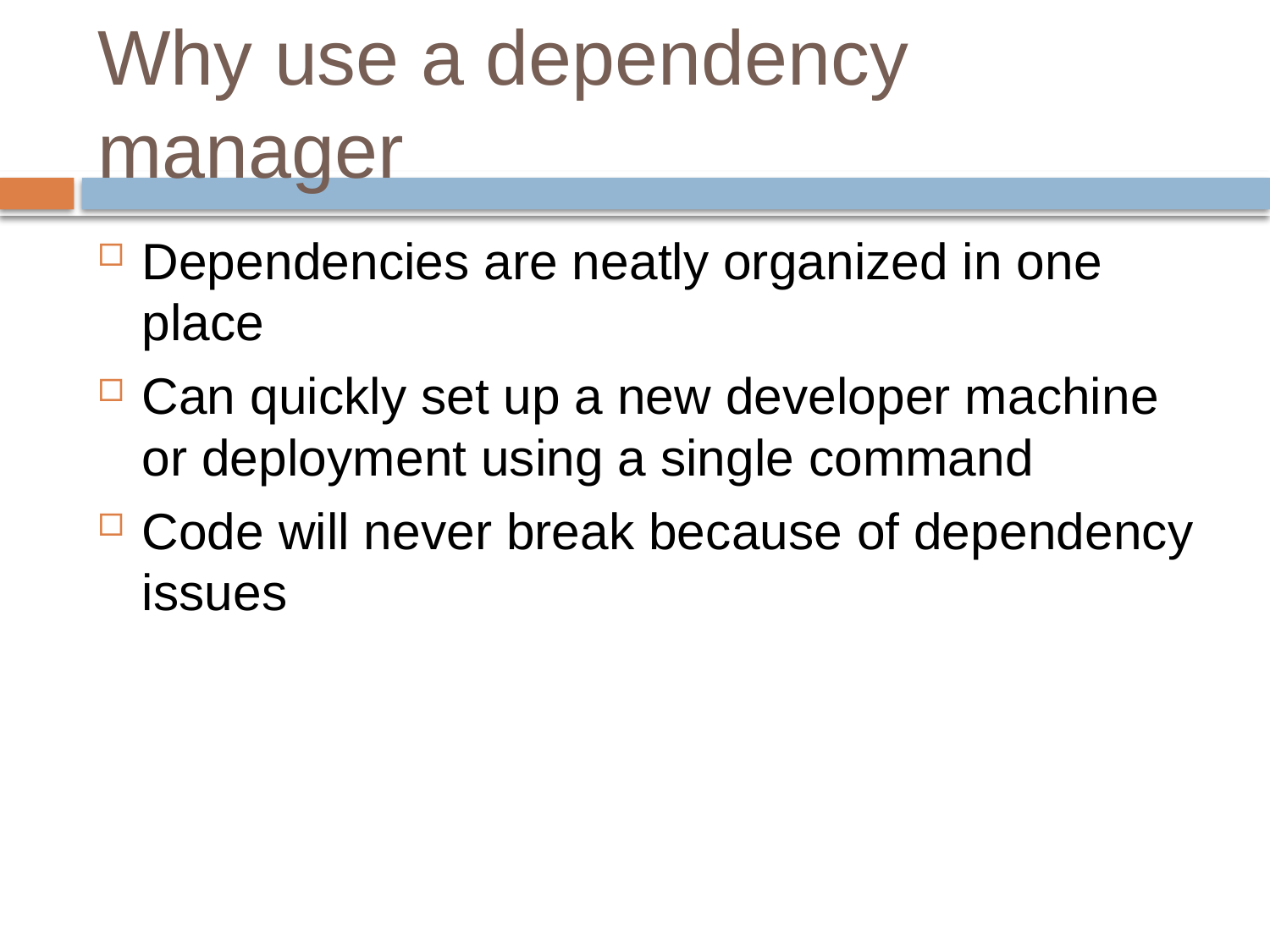

# Why use a dependency manager
Dependencies are neatly organized in one place
Can quickly set up a new developer machine or deployment using a single command
Code will never break because of dependency issues